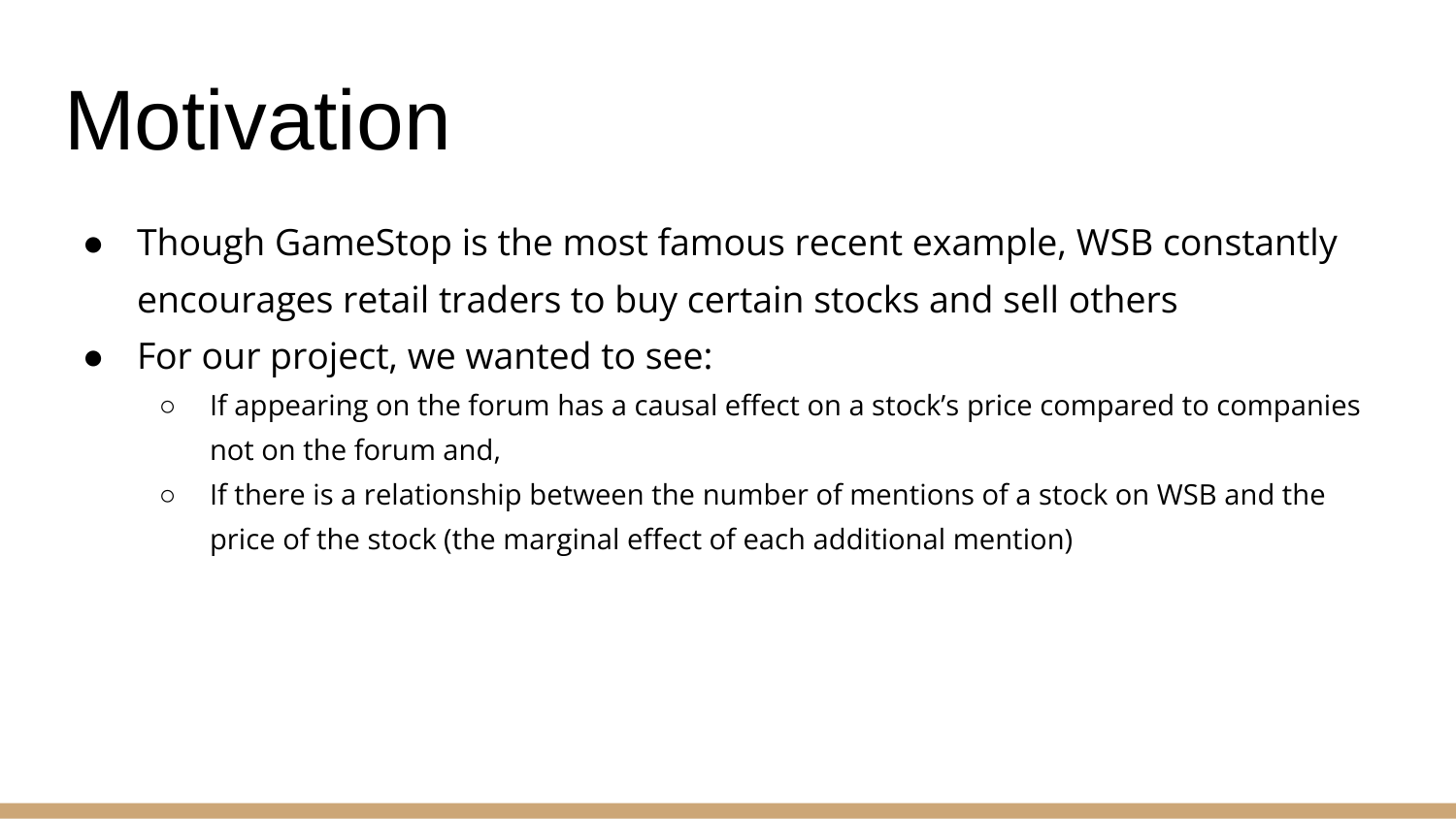

# Motivation
Though GameStop is the most famous recent example, WSB constantly encourages retail traders to buy certain stocks and sell others
For our project, we wanted to see:
If appearing on the forum has a causal effect on a stock’s price compared to companies not on the forum and,
If there is a relationship between the number of mentions of a stock on WSB and the price of the stock (the marginal effect of each additional mention)